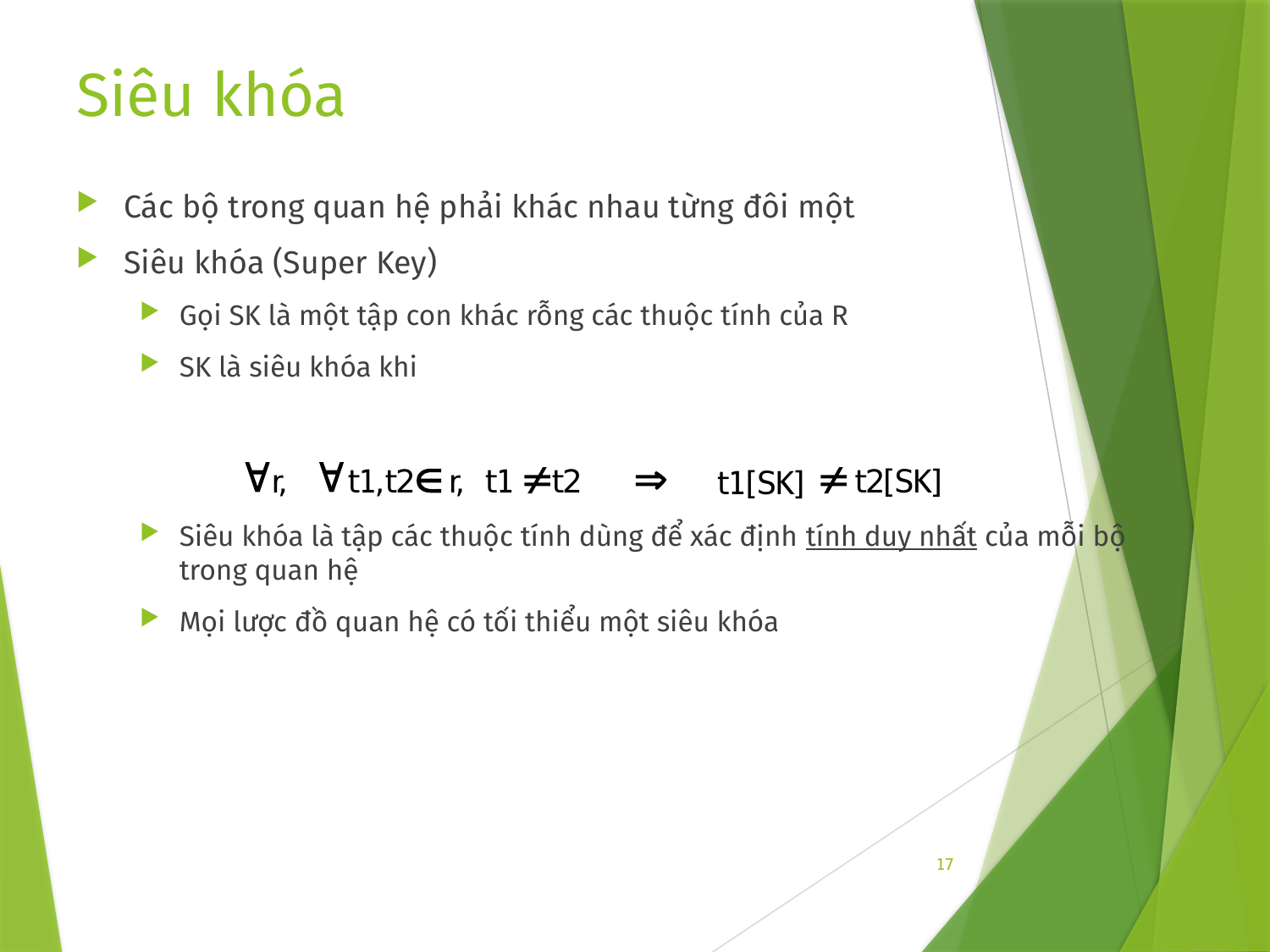

# Siêu khóa
Các bộ trong quan hệ phải khác nhau từng đôi một
Siêu khóa (Super Key)
Gọi SK là một tập con khác rỗng các thuộc tính của R
SK là siêu khóa khi

Siêu khóa là tập các thuộc tính dùng để xác định tính duy nhất của mỗi bộ trong quan hệ
Mọi lược đồ quan hệ có tối thiểu một siêu khóa
∀
r,
∀
∈
≠
t1,t2
r,  t1
t2
⇒
≠
t2[SK]
t1[SK]
17